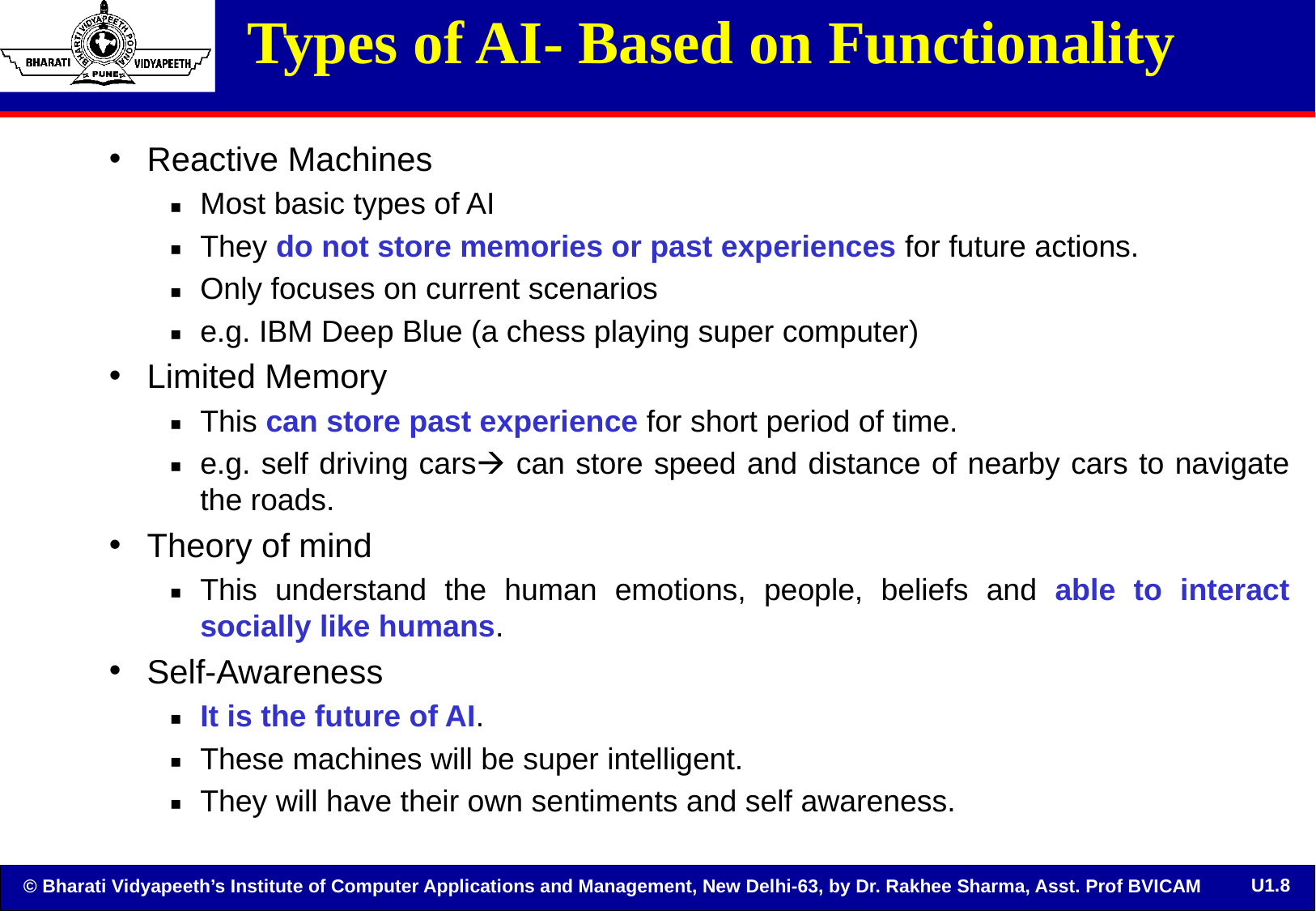

# Types of AI- Based on Functionality
Reactive Machines
Most basic types of AI
They do not store memories or past experiences for future actions.
Only focuses on current scenarios
e.g. IBM Deep Blue (a chess playing super computer)
Limited Memory
This can store past experience for short period of time.
e.g. self driving cars🡪 can store speed and distance of nearby cars to navigate the roads.
Theory of mind
This understand the human emotions, people, beliefs and able to interact socially like humans.
Self-Awareness
It is the future of AI.
These machines will be super intelligent.
They will have their own sentiments and self awareness.